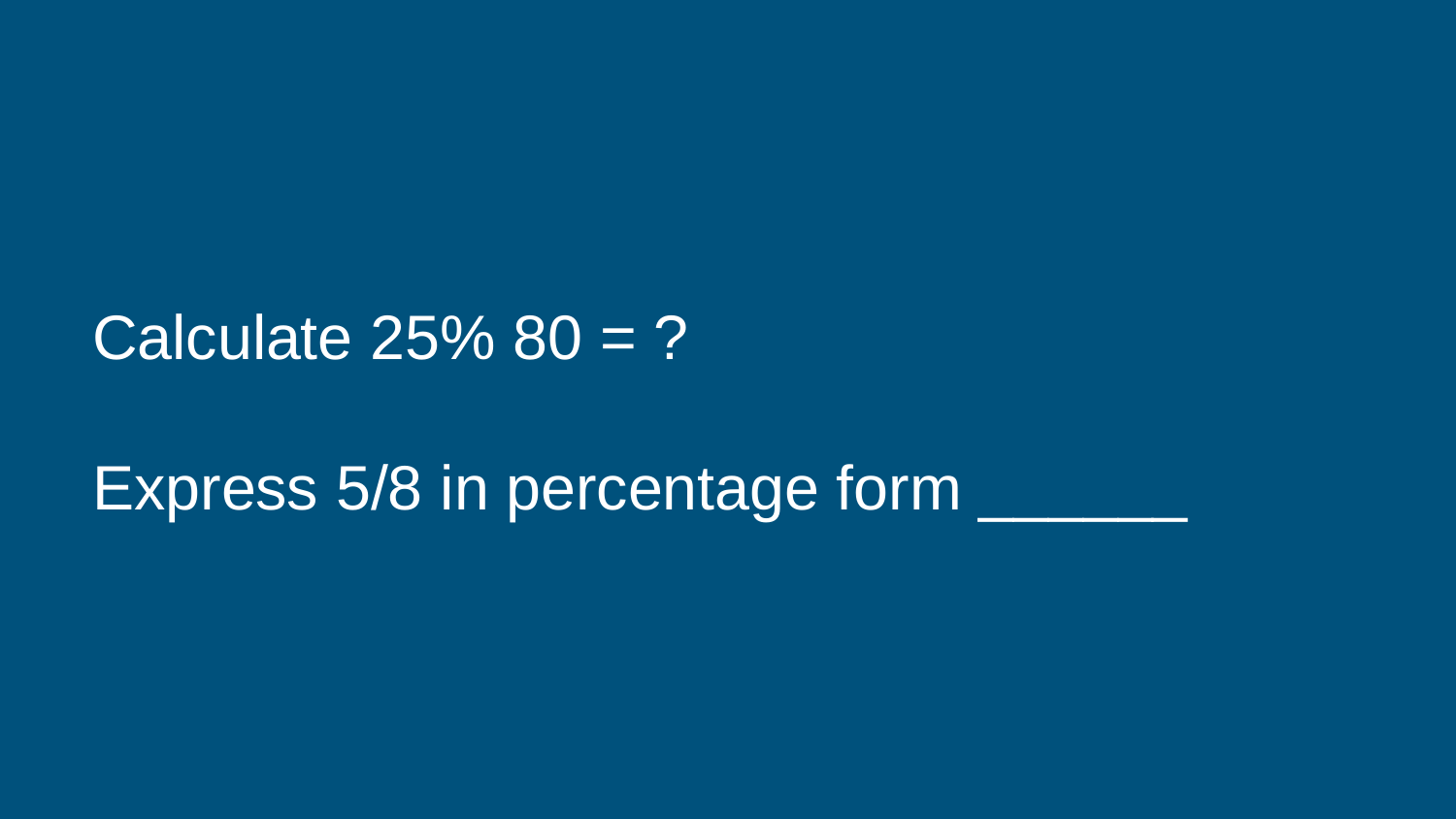

# Calculate 25% 80 = ?

Express 5/8 in percentage form ______